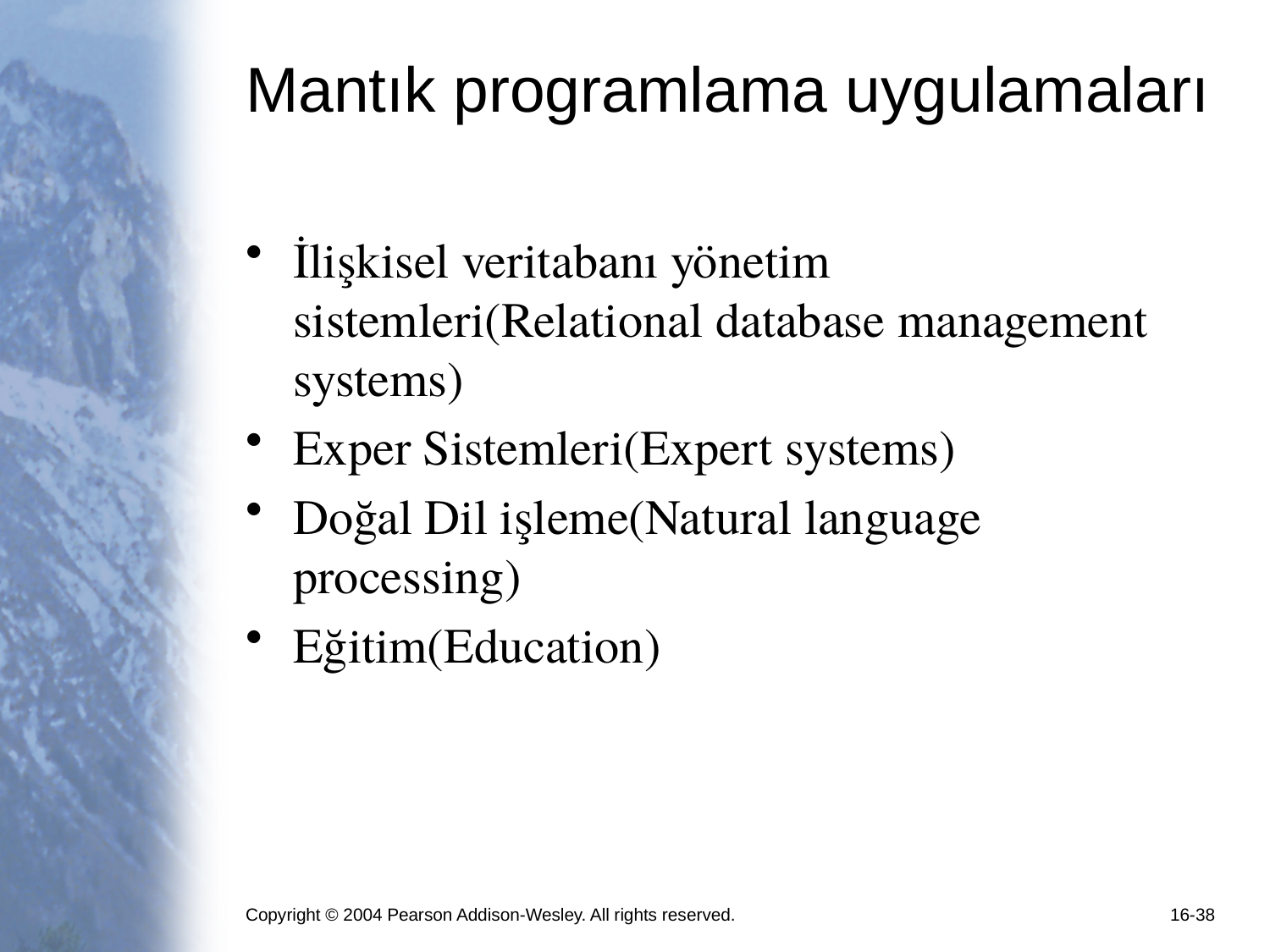

# Mantık programlama uygulamaları
İlişkisel veritabanı yönetim sistemleri(Relational database management systems)
Exper Sistemleri(Expert systems)
Doğal Dil işleme(Natural language processing)
Eğitim(Education)
Copyright © 2004 Pearson Addison-Wesley. All rights reserved.
16-38